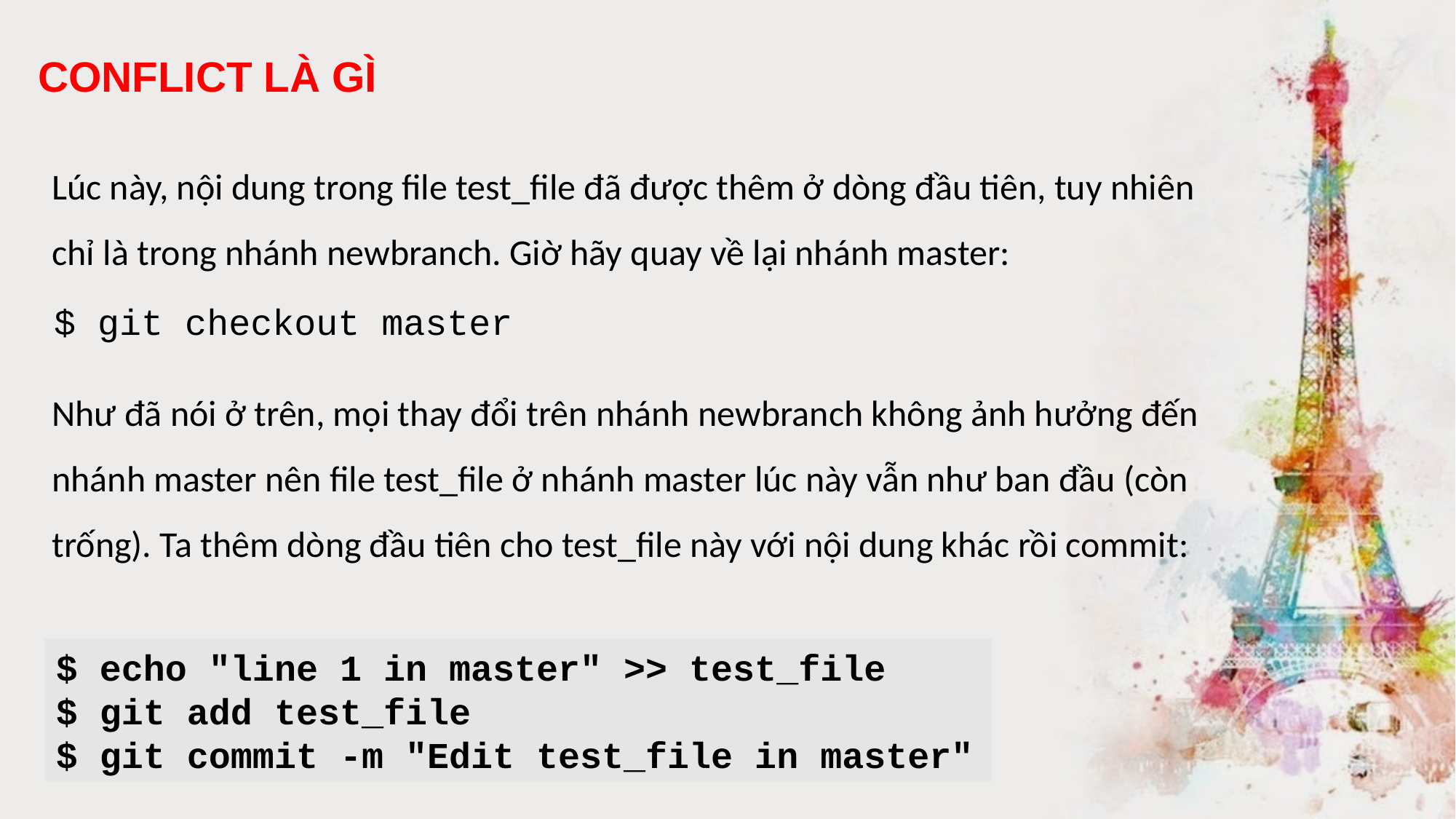

CONFLICT LÀ GÌ
Lúc này, nội dung trong file test_file đã được thêm ở dòng đầu tiên, tuy nhiên chỉ là trong nhánh newbranch. Giờ hãy quay về lại nhánh master:
$ git checkout master
Như đã nói ở trên, mọi thay đổi trên nhánh newbranch không ảnh hưởng đến nhánh master nên file test_file ở nhánh master lúc này vẫn như ban đầu (còn trống). Ta thêm dòng đầu tiên cho test_file này với nội dung khác rồi commit:
$ echo "line 1 in master" >> test_file
$ git add test_file
$ git commit -m "Edit test_file in master"